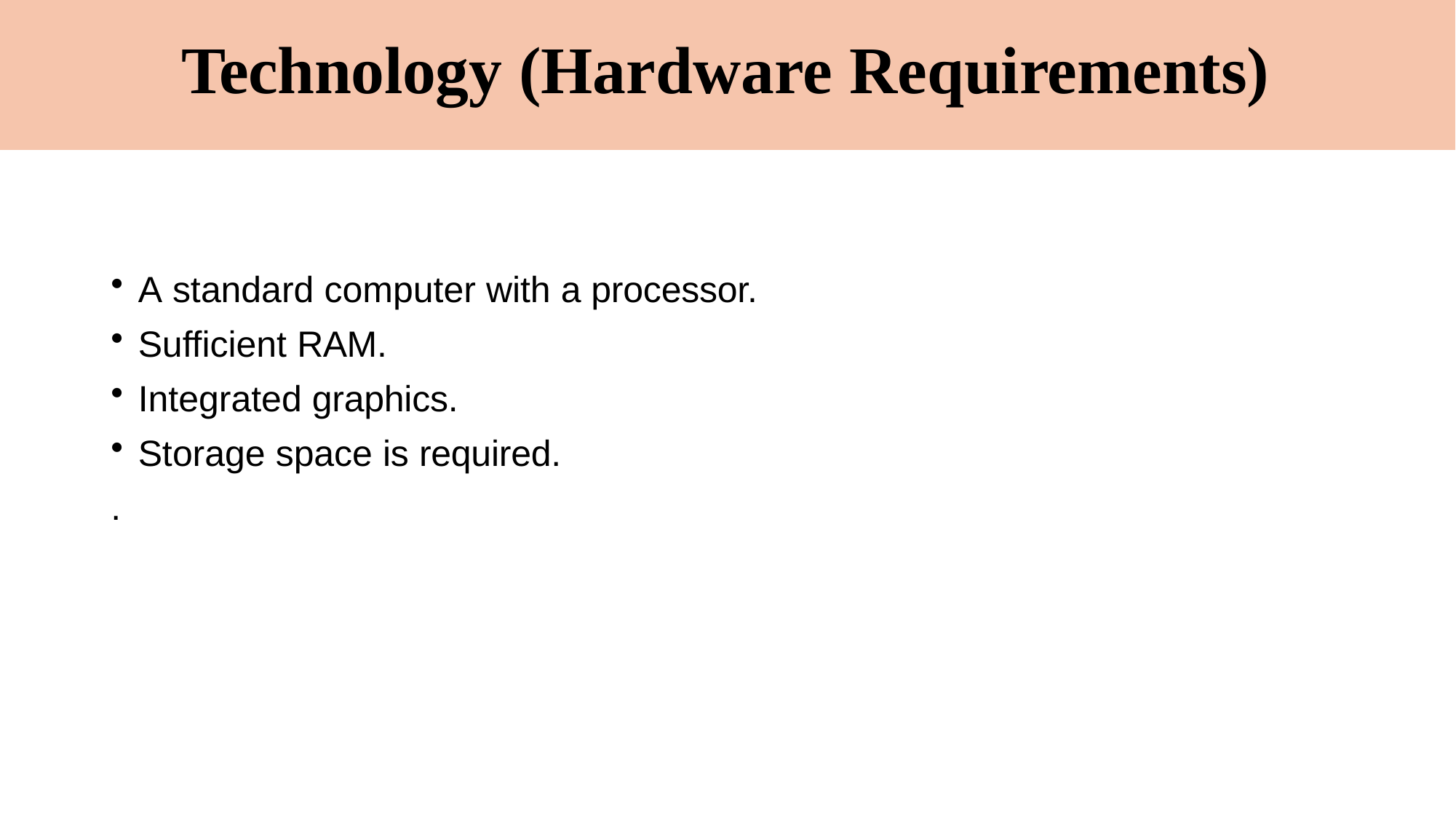

# Technology (Hardware Requirements)
A standard computer with a processor.
Sufficient RAM.
Integrated graphics.
Storage space is required.
.